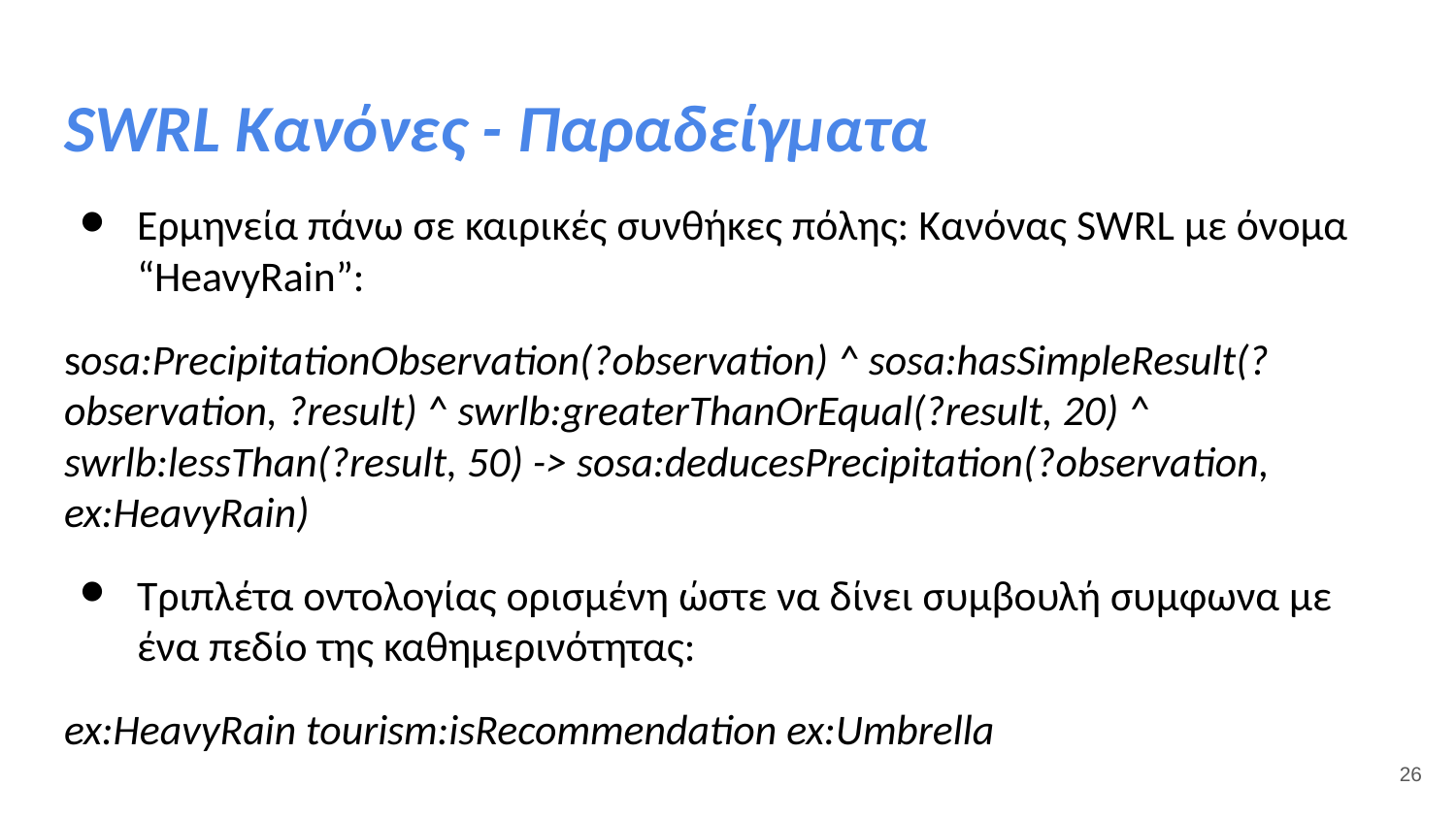

# SWRL Κανόνες - Παραδείγματα

Ερμηνεία πάνω σε καιρικές συνθήκες πόλης: Κανόνας SWRL με όνομα “HeavyRain”:
sosa:PrecipitationObservation(?observation) ^ sosa:hasSimpleResult(?observation, ?result) ^ swrlb:greaterThanOrEqual(?result, 20) ^ swrlb:lessThan(?result, 50) -> sosa:deducesPrecipitation(?observation, ex:HeavyRain)
Τριπλέτα οντολογίας ορισμένη ώστε να δίνει συμβουλή συμφωνα με ένα πεδίο της καθημερινότητας:
ex:HeavyRain tourism:isRecommendation ex:Umbrella

26